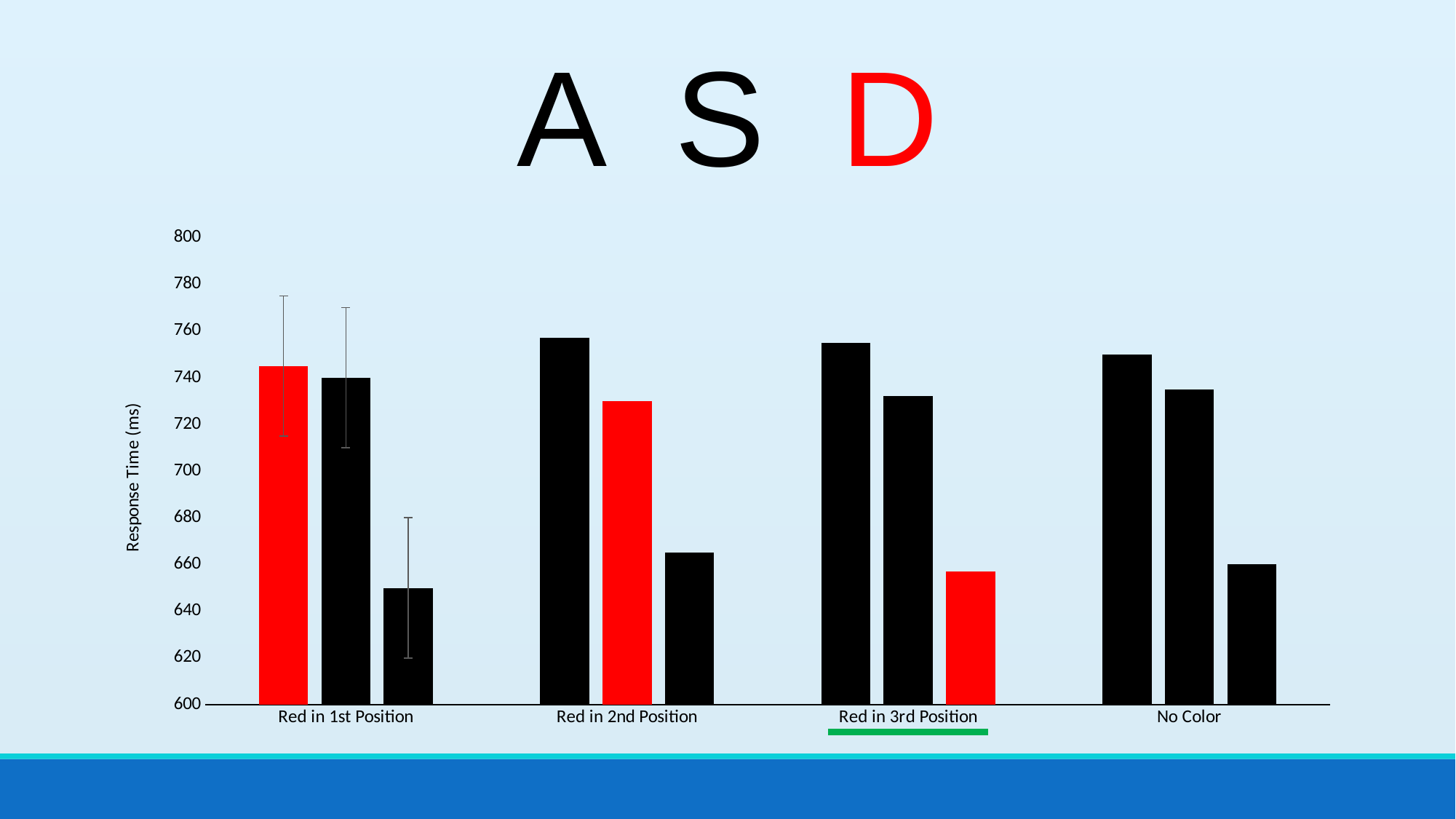

# A  S  D

### Chart

| Category |  |  |  |
|---|---|---|---|
| Red in 1st Position | 745.0 | 740.0 | 650.0 |
| Red in 2nd Position | 757.0 | 730.0 | 665.0 |
| Red in 3rd Position | 755.0 | 732.0 | 657.0 |
| No Color | 750.0 | 735.0 | 660.0 |